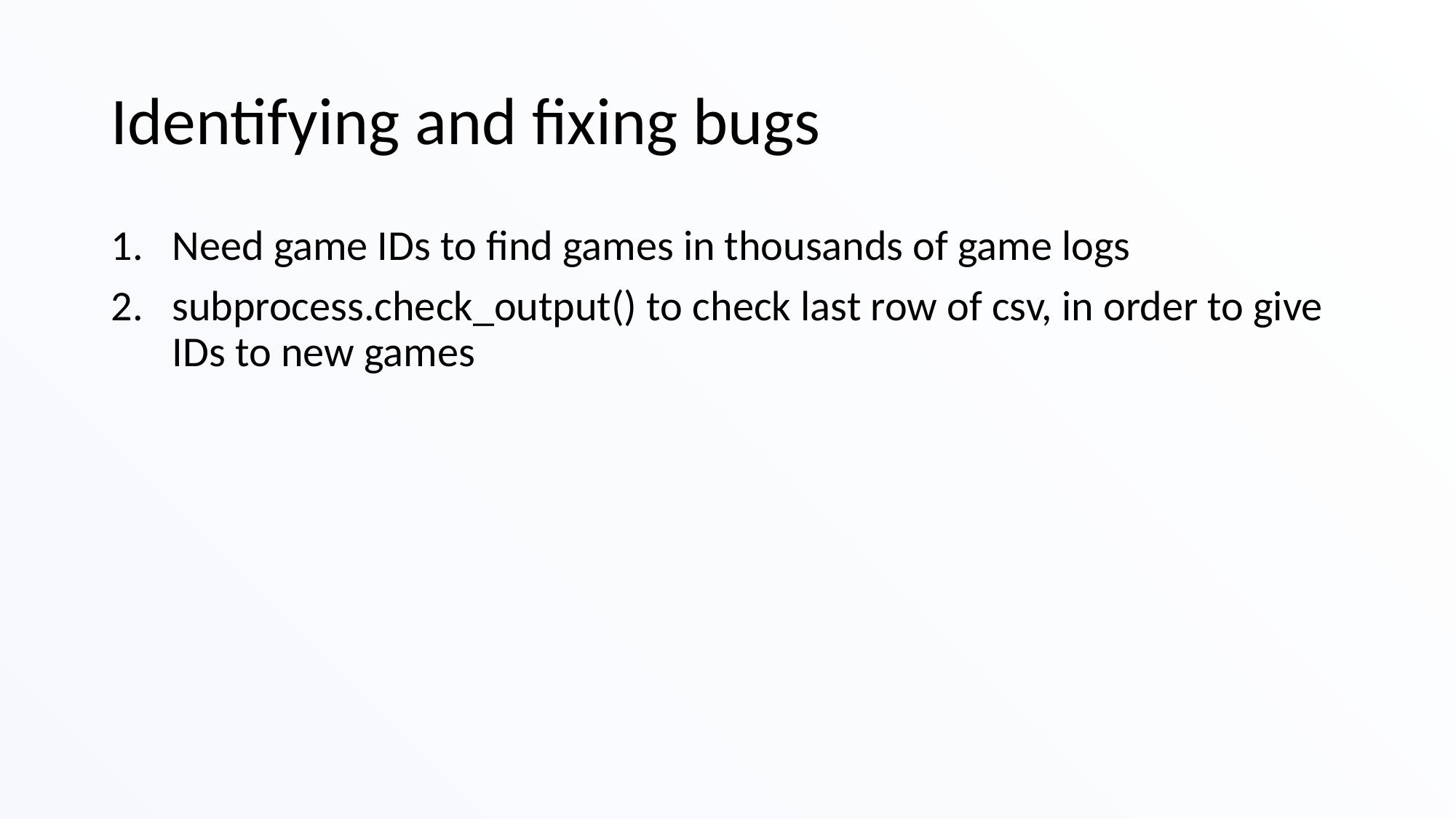

# Identifying and fixing bugs
Need game IDs to find games in thousands of game logs
subprocess.check_output() to check last row of csv, in order to give IDs to new games